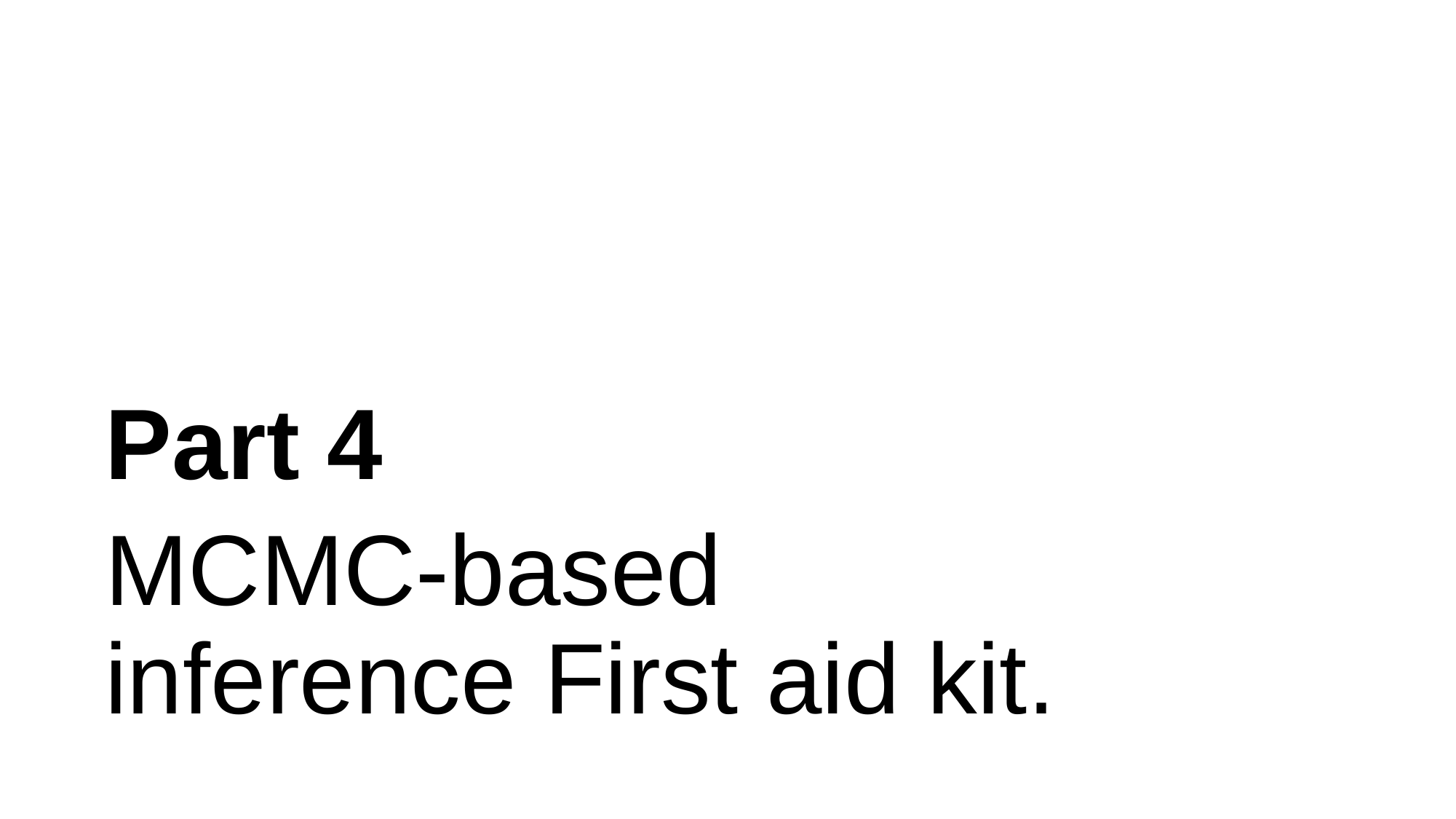

Part 4
MCMC-based inference First aid kit.